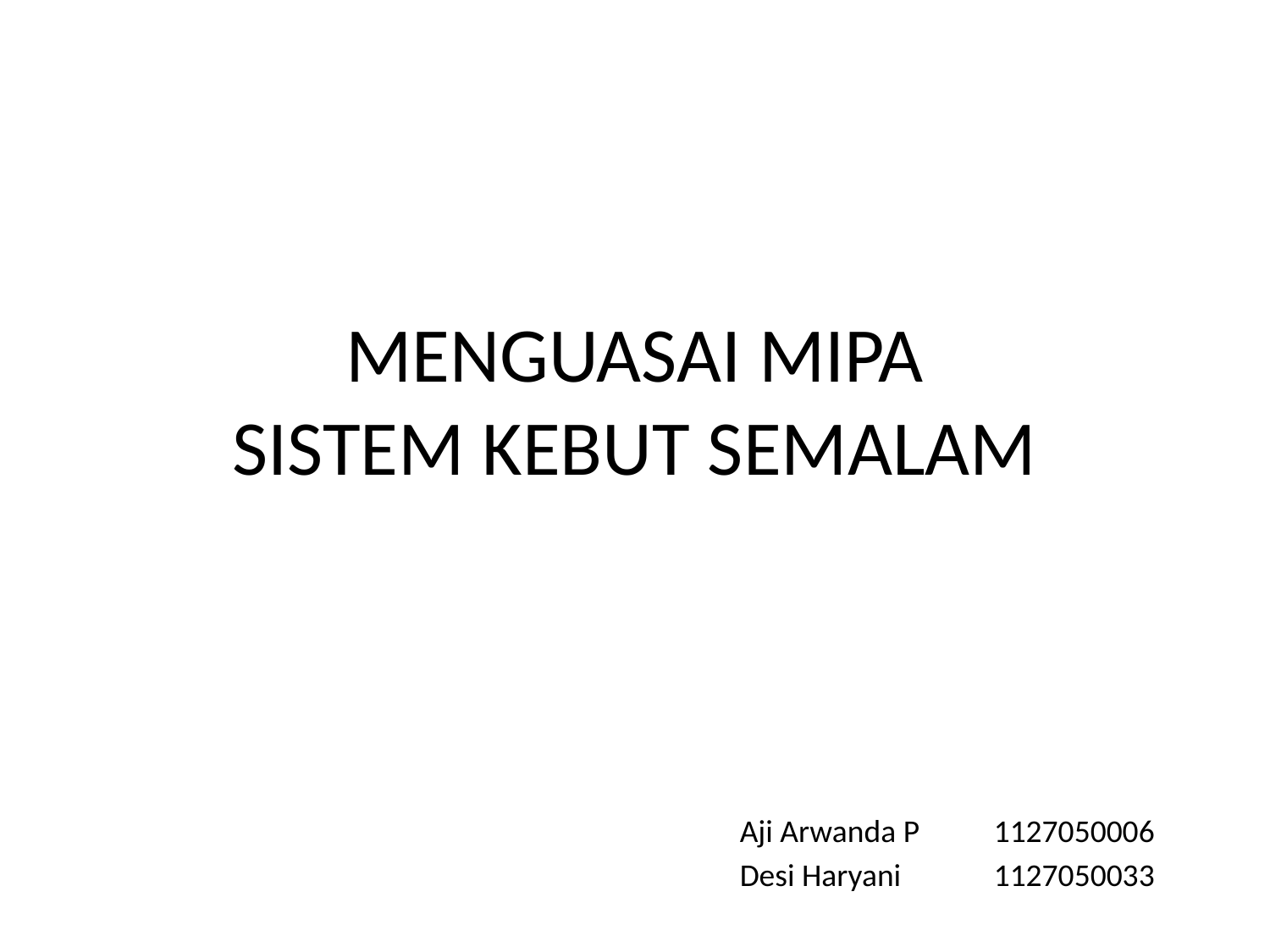

# MENGUASAI MIPA SISTEM KEBUT SEMALAM
Aji Arwanda P	1127050006
Desi Haryani	1127050033